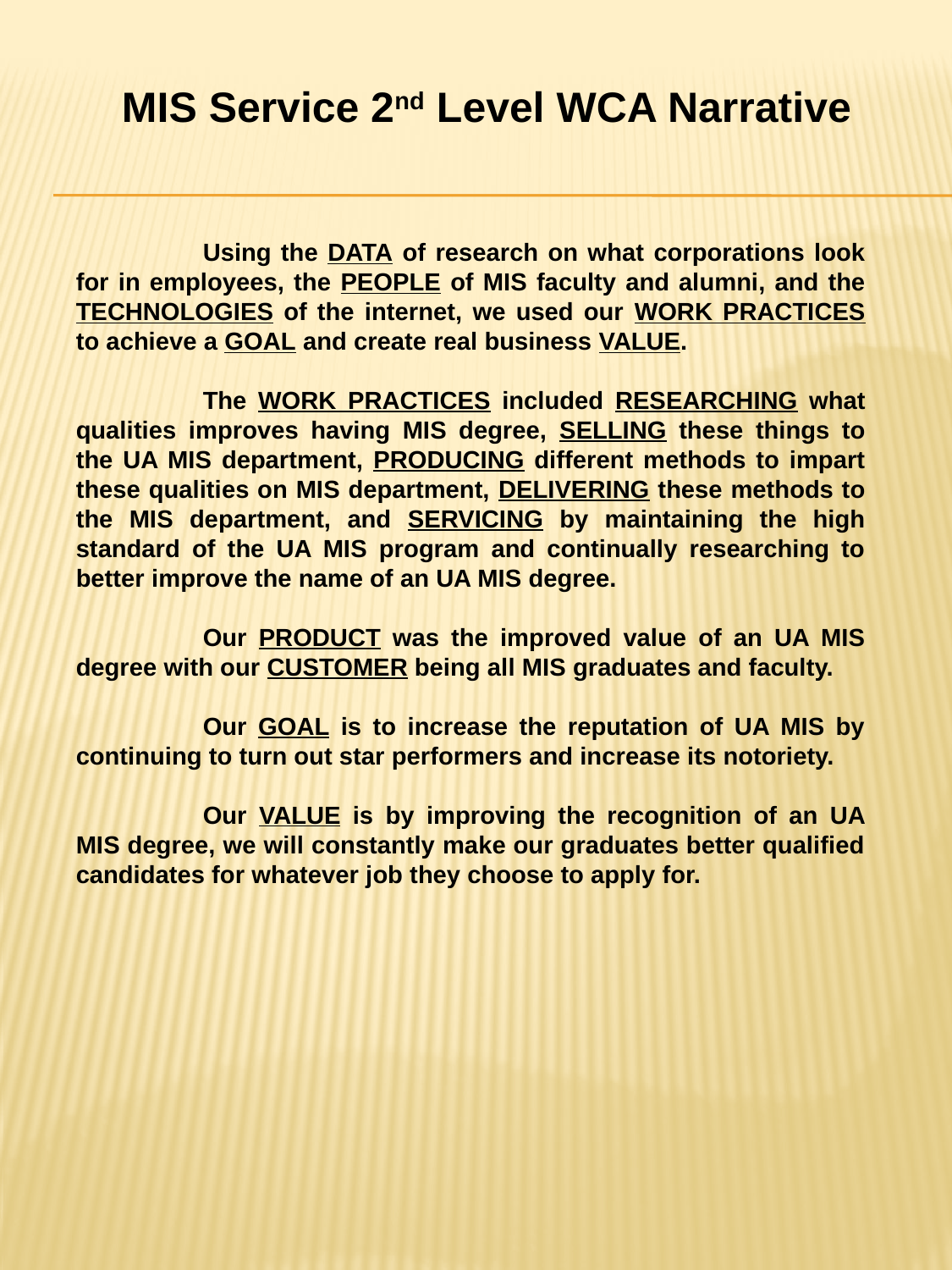

MIS Service 2nd Level WCA Narrative

	Using the DATA of research on what corporations look for in employees, the PEOPLE of MIS faculty and alumni, and the TECHNOLOGIES of the internet, we used our WORK PRACTICES to achieve a GOAL and create real business VALUE.

	The WORK PRACTICES included RESEARCHING what qualities improves having MIS degree, SELLING these things to the UA MIS department, PRODUCING different methods to impart these qualities on MIS department, DELIVERING these methods to the MIS department, and SERVICING by maintaining the high standard of the UA MIS program and continually researching to better improve the name of an UA MIS degree.

	Our PRODUCT was the improved value of an UA MIS degree with our CUSTOMER being all MIS graduates and faculty.

	Our GOAL is to increase the reputation of UA MIS by continuing to turn out star performers and increase its notoriety.

	Our VALUE is by improving the recognition of an UA MIS degree, we will constantly make our graduates better qualified candidates for whatever job they choose to apply for.